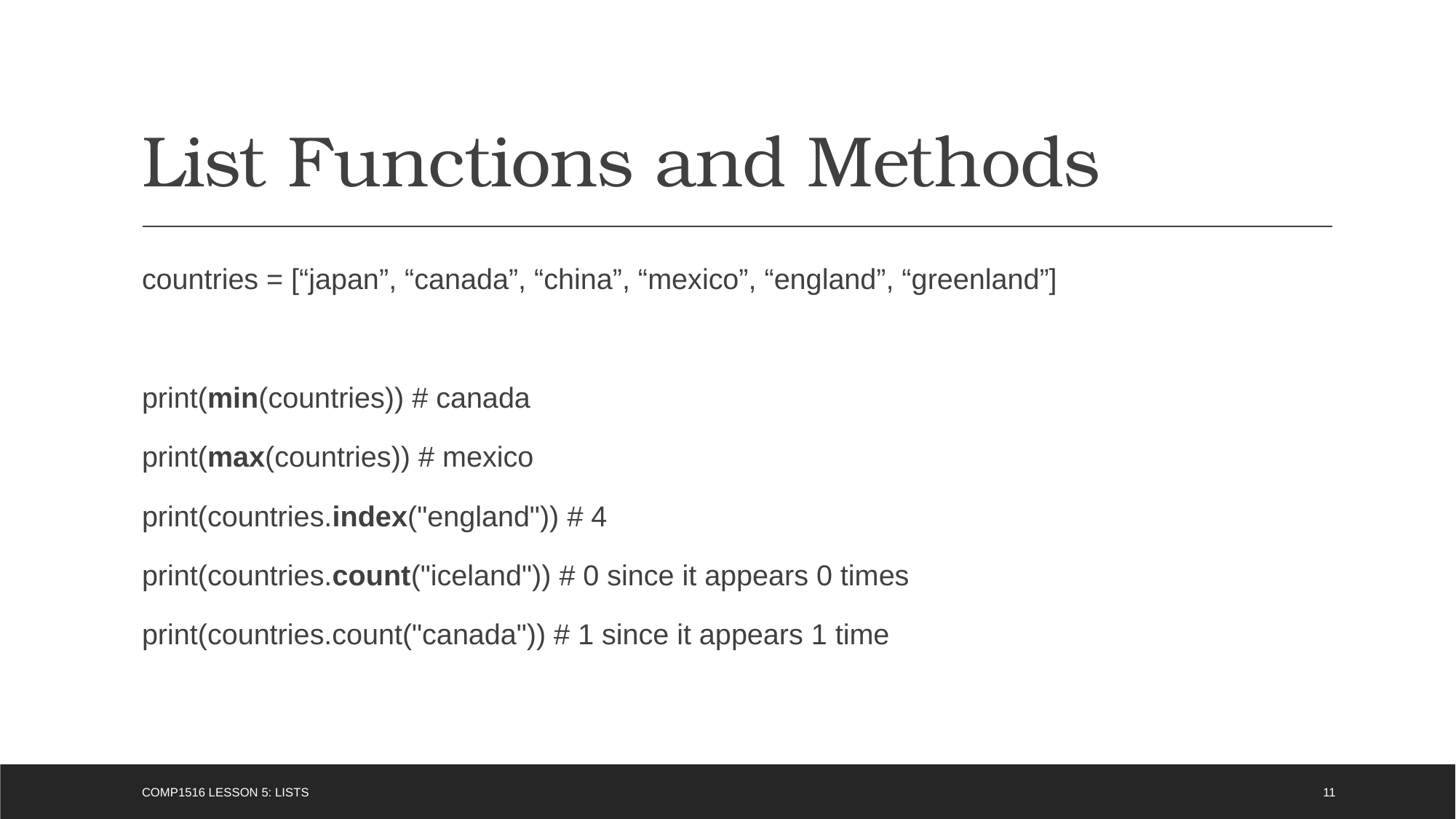

# List Functions and Methods
countries = [“japan”, “canada”, “china”, “mexico”, “england”, “greenland”]

print(min(countries)) # canada
print(max(countries)) # mexico
print(countries.index("england")) # 4
print(countries.count("iceland")) # 0 since it appears 0 times
print(countries.count("canada")) # 1 since it appears 1 time
COMP1516 Lesson 5: Lists
11